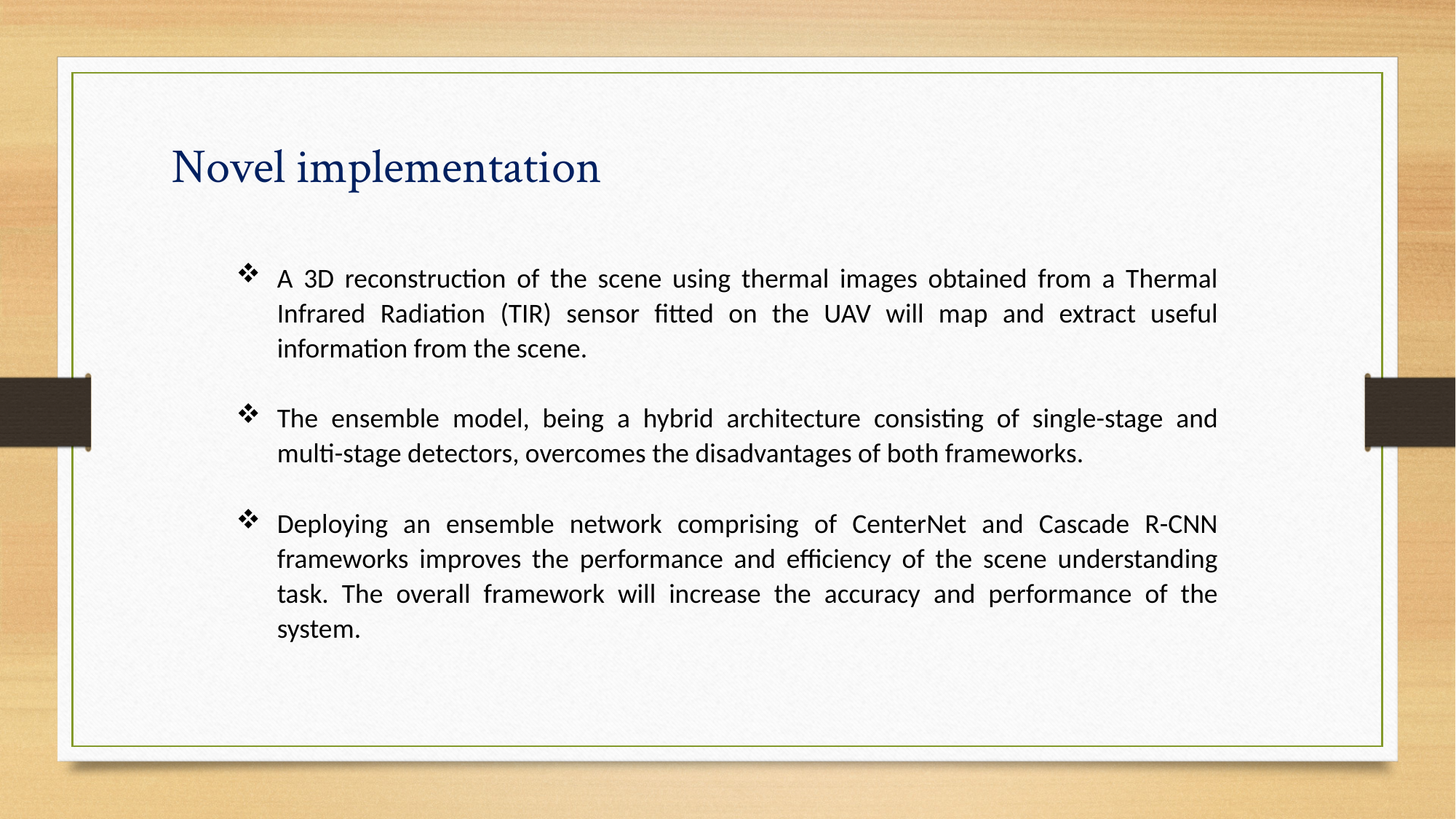

Novel implementation
A 3D reconstruction of the scene using thermal images obtained from a Thermal Infrared Radiation (TIR) sensor fitted on the UAV will map and extract useful information from the scene.

The ensemble model, being a hybrid architecture consisting of single-stage and multi-stage detectors, overcomes the disadvantages of both frameworks.

Deploying an ensemble network comprising of CenterNet and Cascade R-CNN frameworks improves the performance and efficiency of the scene understanding task. The overall framework will increase the accuracy and performance of the system.